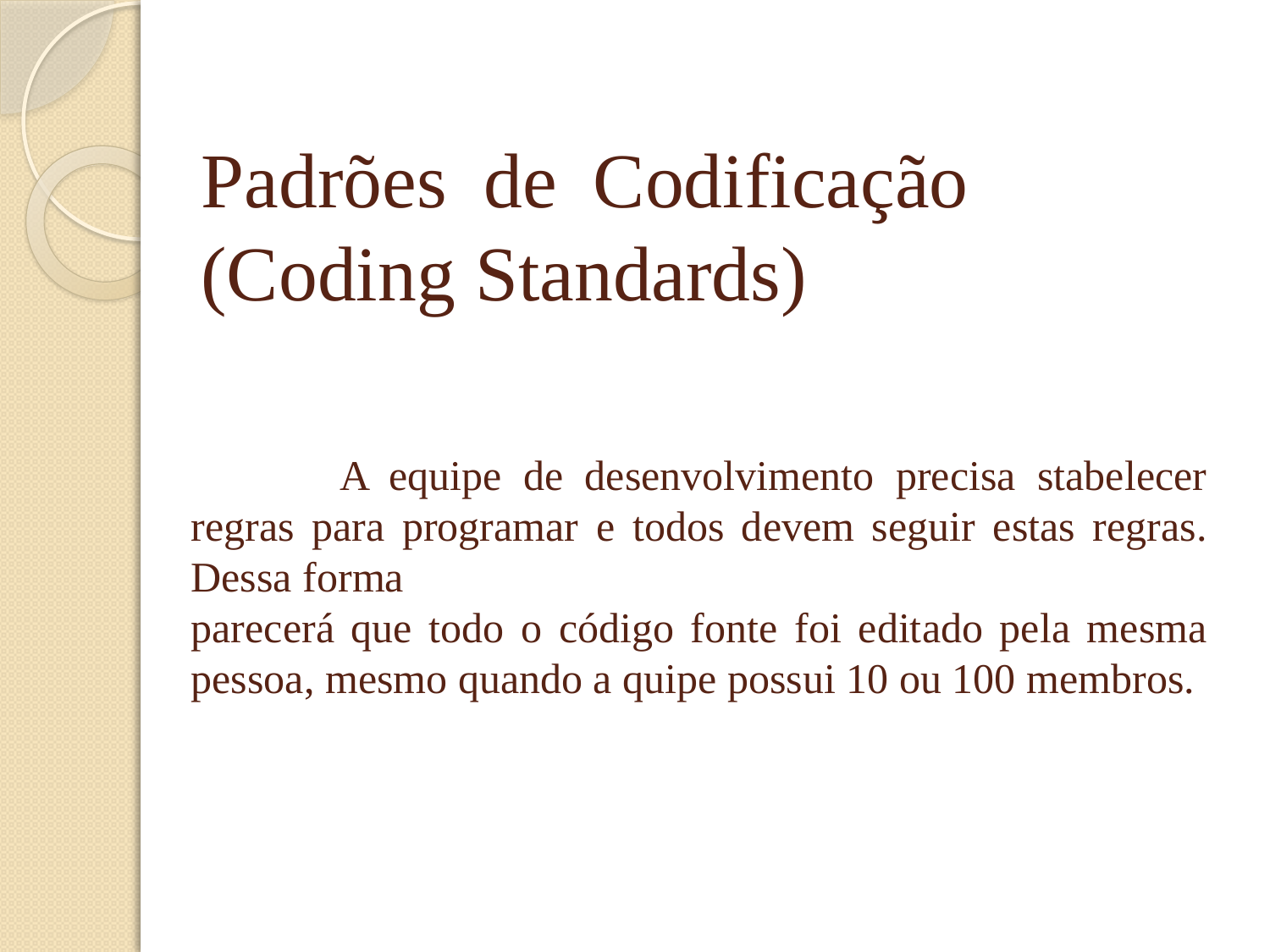

Padrões de Codificação (Coding Standards)
	 A equipe de desenvolvimento precisa stabelecer regras para programar e todos devem seguir estas regras. Dessa forma
parecerá que todo o código fonte foi editado pela mesma pessoa, mesmo quando a quipe possui 10 ou 100 membros.